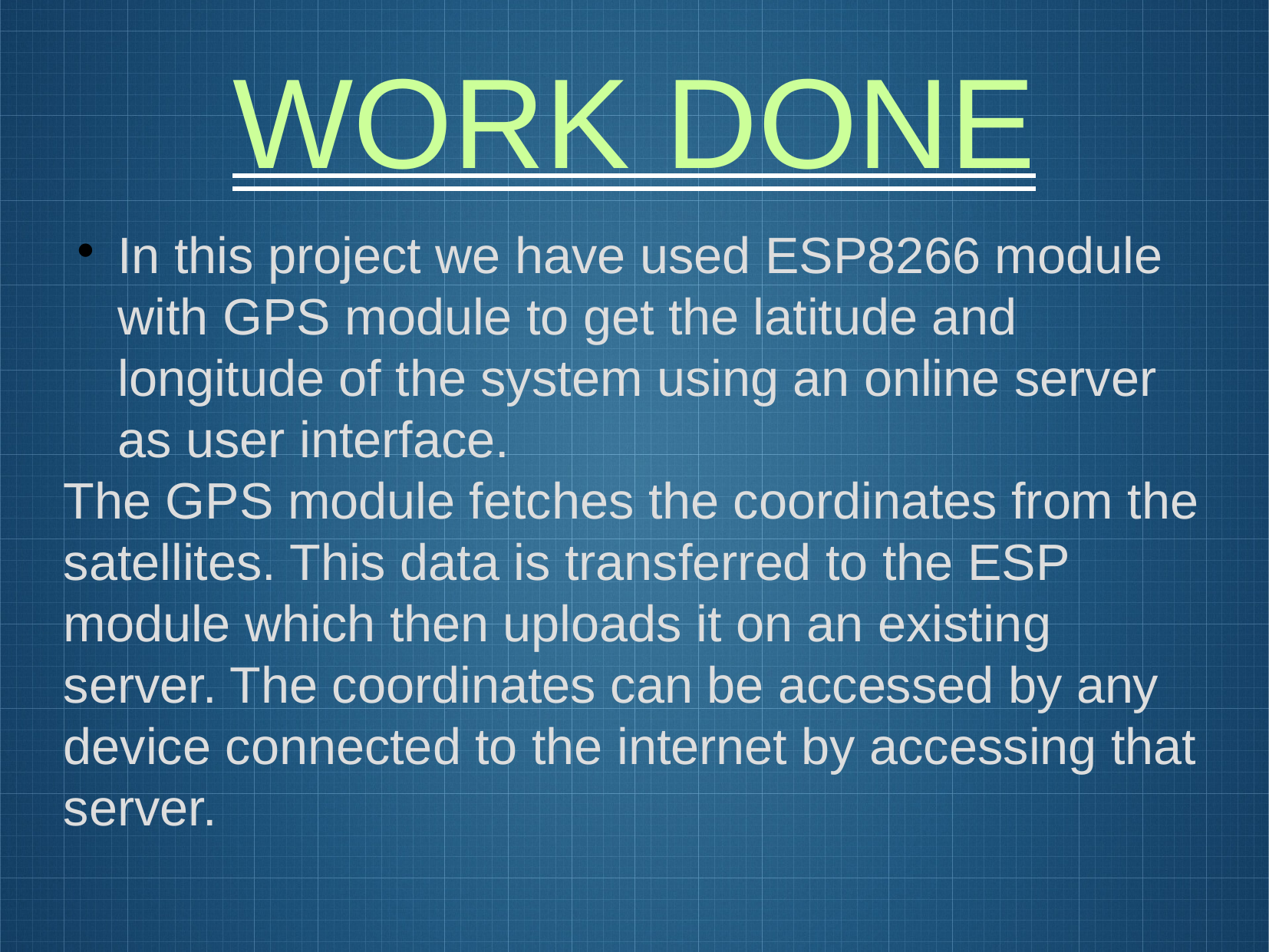

WORK DONE
In this project we have used ESP8266 module with GPS module to get the latitude and longitude of the system using an online server as user interface.
The GPS module fetches the coordinates from the satellites. This data is transferred to the ESP module which then uploads it on an existing server. The coordinates can be accessed by any device connected to the internet by accessing that server.